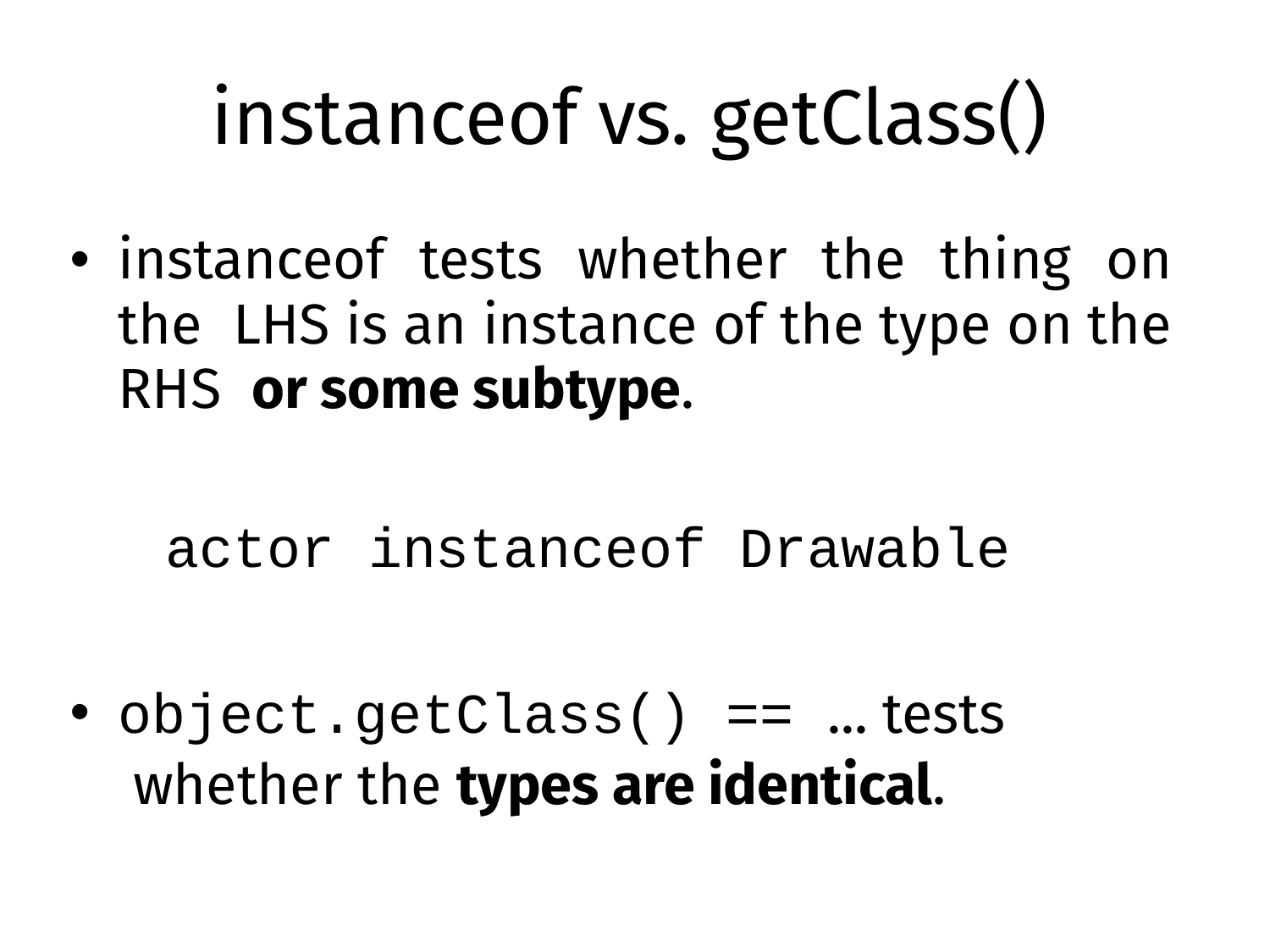

# instanceof	vs. getClass()
instanceof tests whether the thing on the  LHS is an instance of the type on the RHS  or some subtype.

actor instanceof Drawable

object.getClass() == ... tests  whether the types are identical.